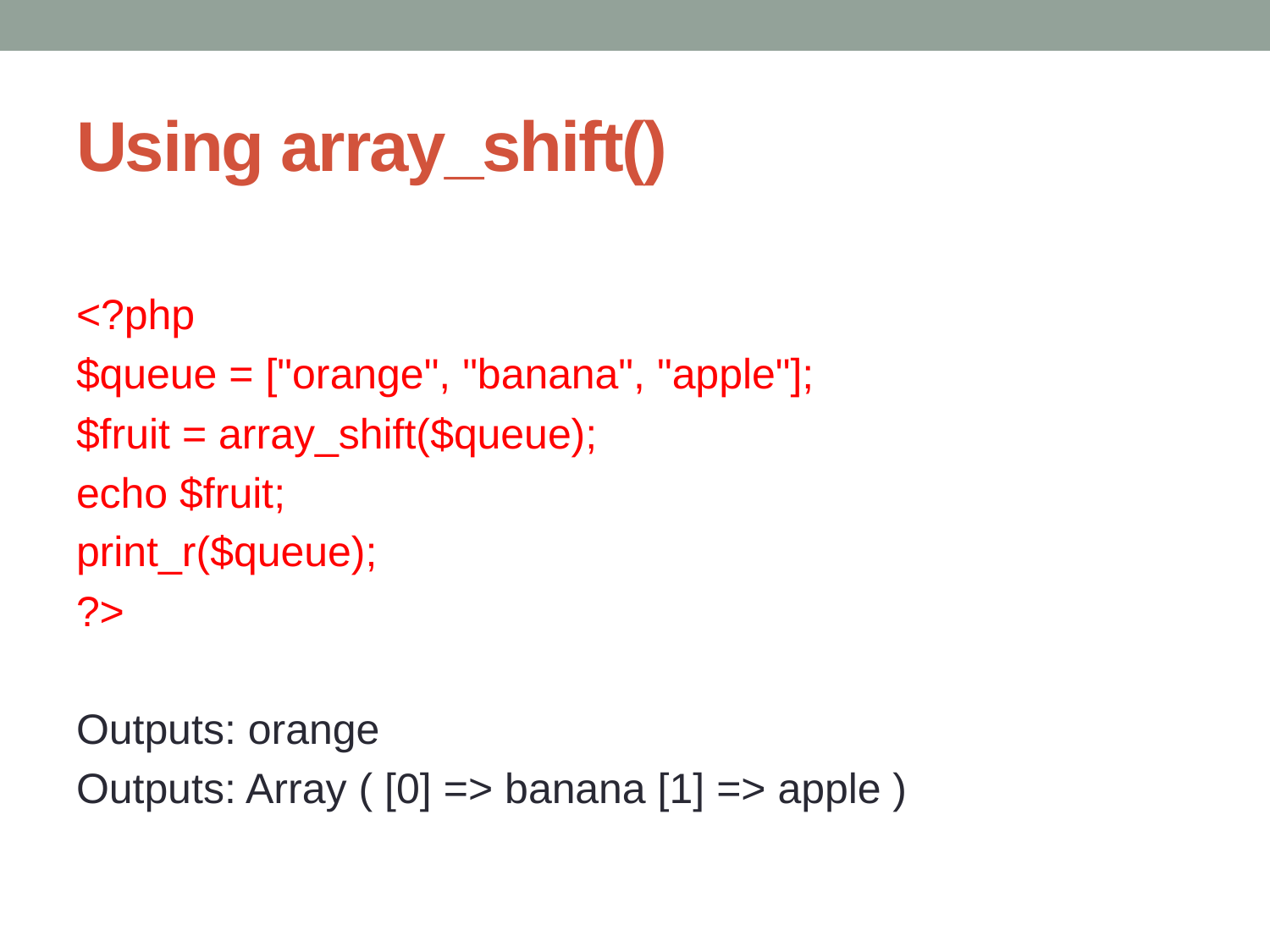

# Using array_shift()

<?php
$queue = ["orange", "banana", "apple"];
$fruit = array_shift($queue);
echo $fruit;
print_r($queue);
?>

Outputs: orange
Outputs: Array ( [0] => banana [1] => apple )